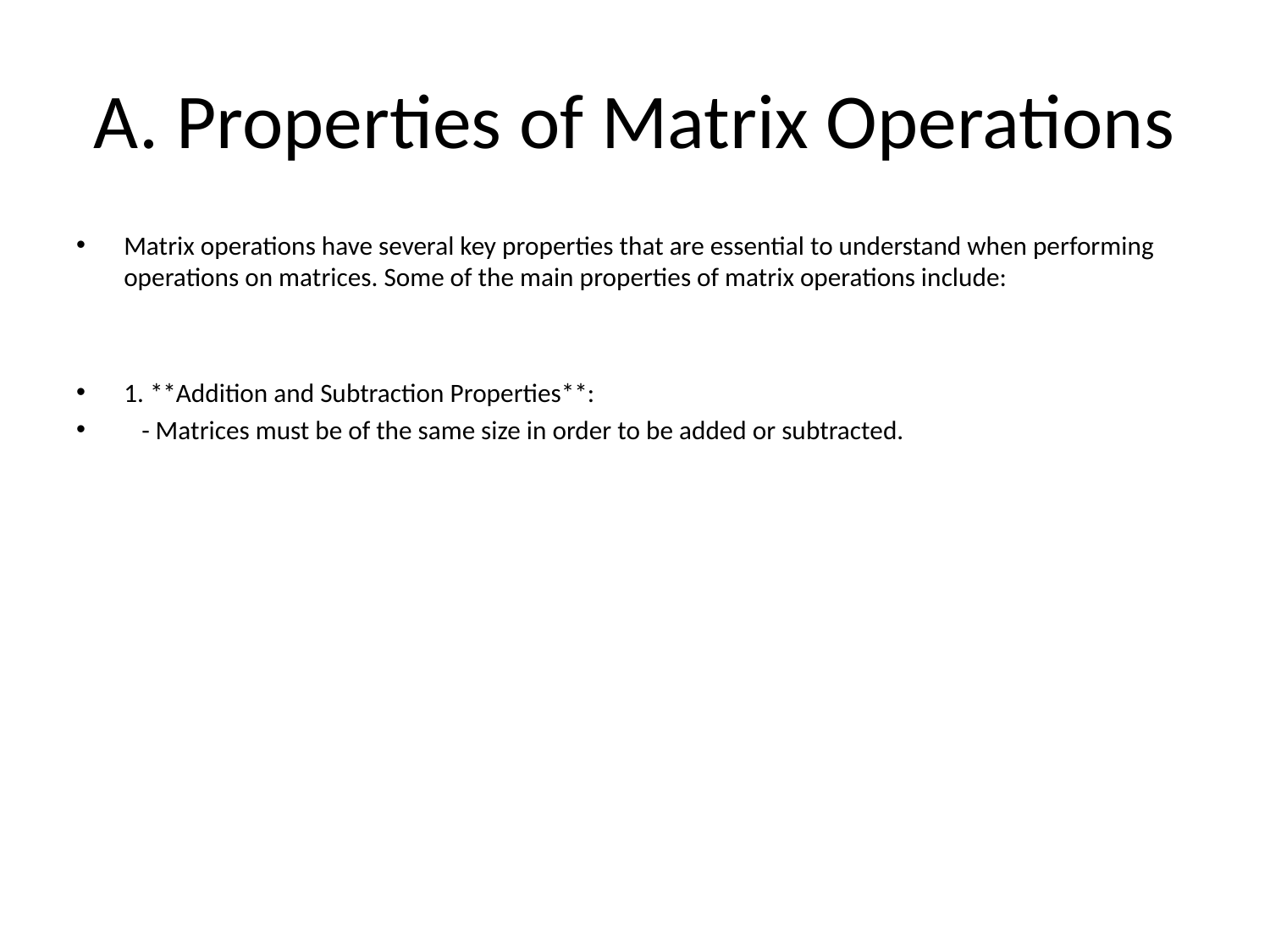

# A. Properties of Matrix Operations
Matrix operations have several key properties that are essential to understand when performing operations on matrices. Some of the main properties of matrix operations include:

1. **Addition and Subtraction Properties**:
   - Matrices must be of the same size in order to be added or subtracted.